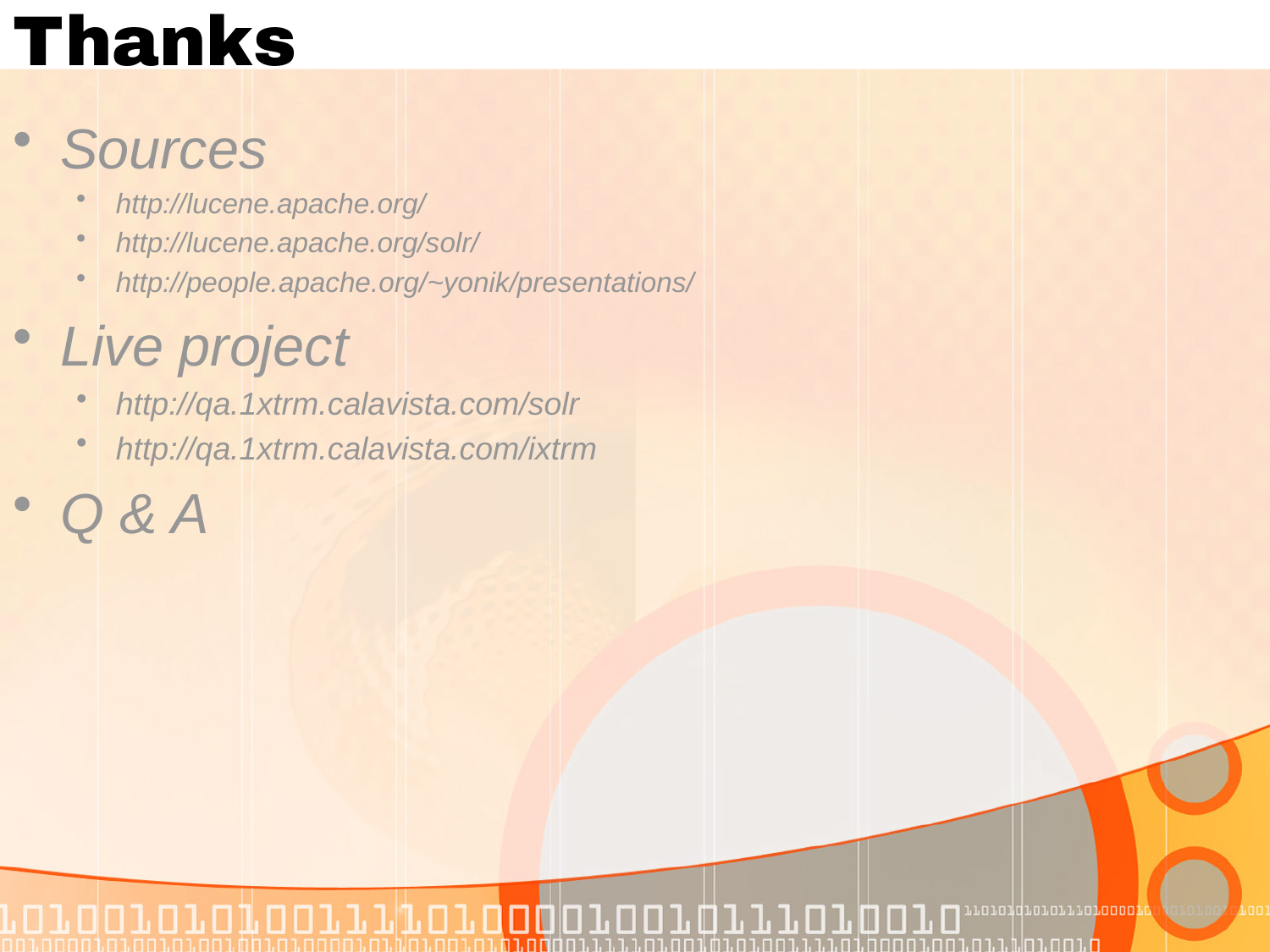

# Thanks
Sources
http://lucene.apache.org/
http://lucene.apache.org/solr/
http://people.apache.org/~yonik/presentations/
Live project
http://qa.1xtrm.calavista.com/solr
http://qa.1xtrm.calavista.com/ixtrm
Q & A